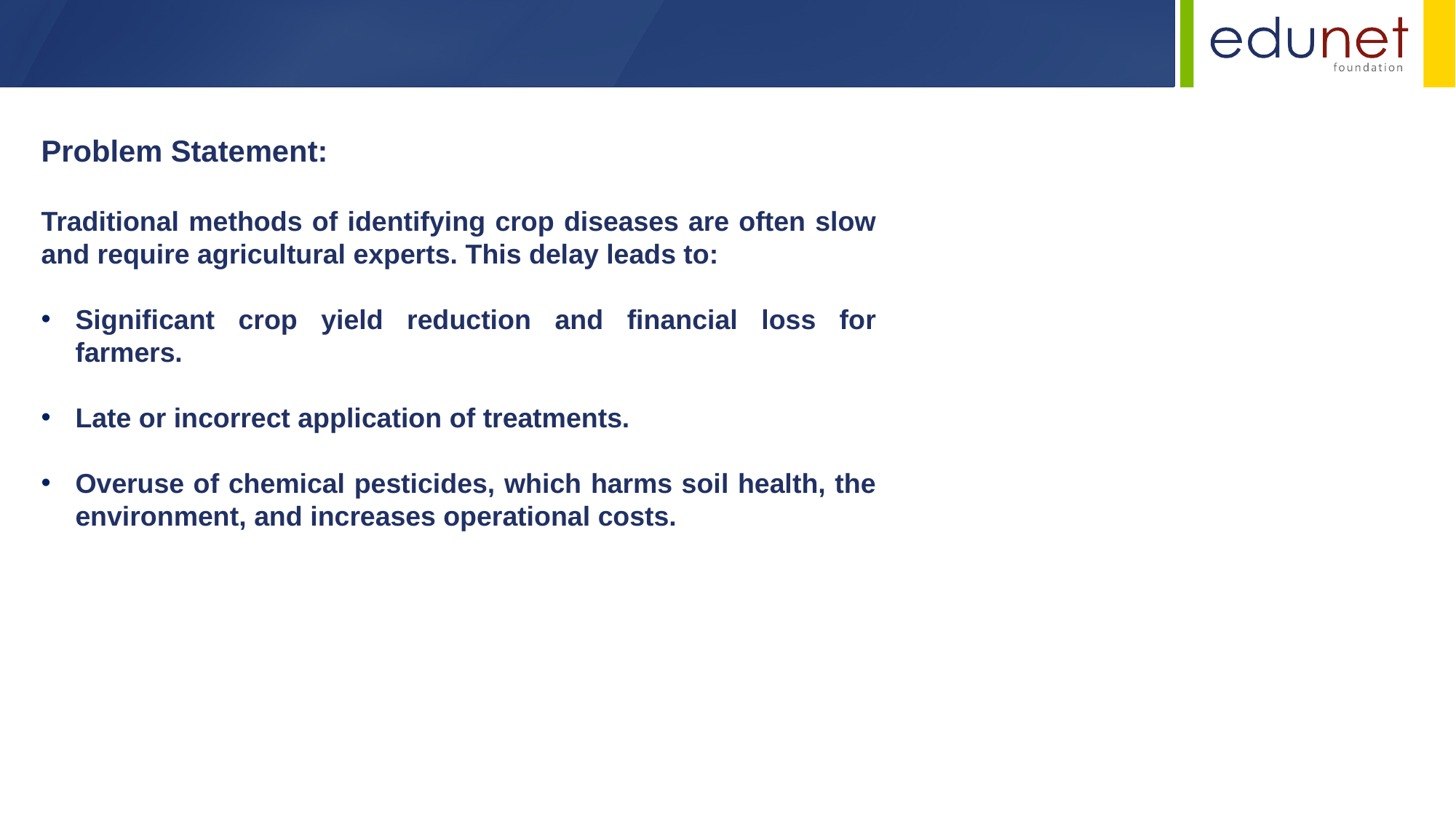

Problem Statement:

Traditional methods of identifying crop diseases are often slow and require agricultural experts. This delay leads to:

Significant crop yield reduction and financial loss for farmers.

Late or incorrect application of treatments.

Overuse of chemical pesticides, which harms soil health, the environment, and increases operational costs.